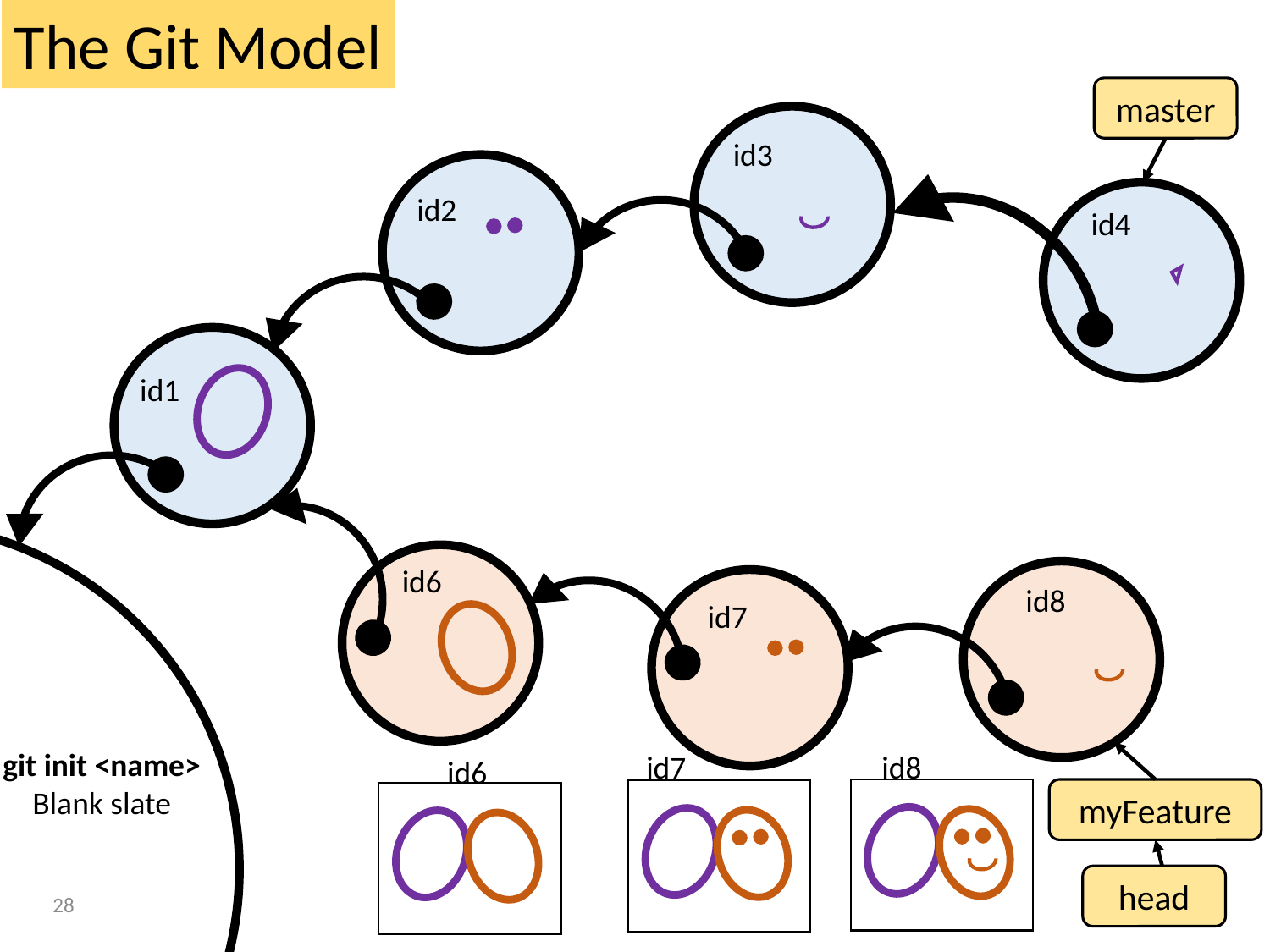

The Git Model
master

id3
id2
id4
id1

git init <name>
Blank slate

id6
id8
id7

id7
id8
id6
myFeature
head

28